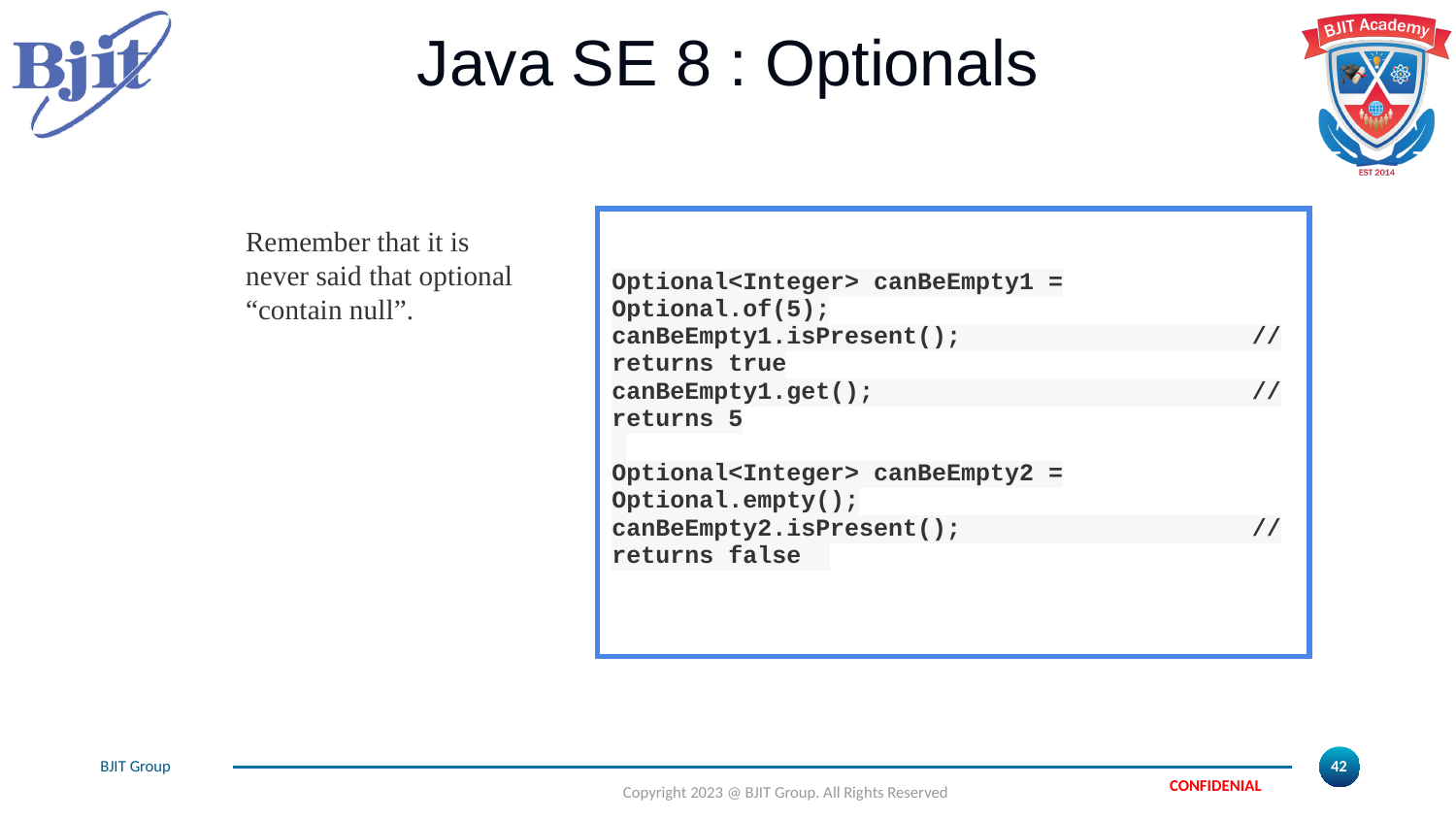

# Java SE 8 : Optionals
Remember that it is never said that optional “contain null”.
| Optional<Integer> canBeEmpty1 = Optional.of(5); canBeEmpty1.isPresent(); // returns true canBeEmpty1.get(); // returns 5 Optional<Integer> canBeEmpty2 = Optional.empty(); canBeEmpty2.isPresent(); // returns false |
| --- |